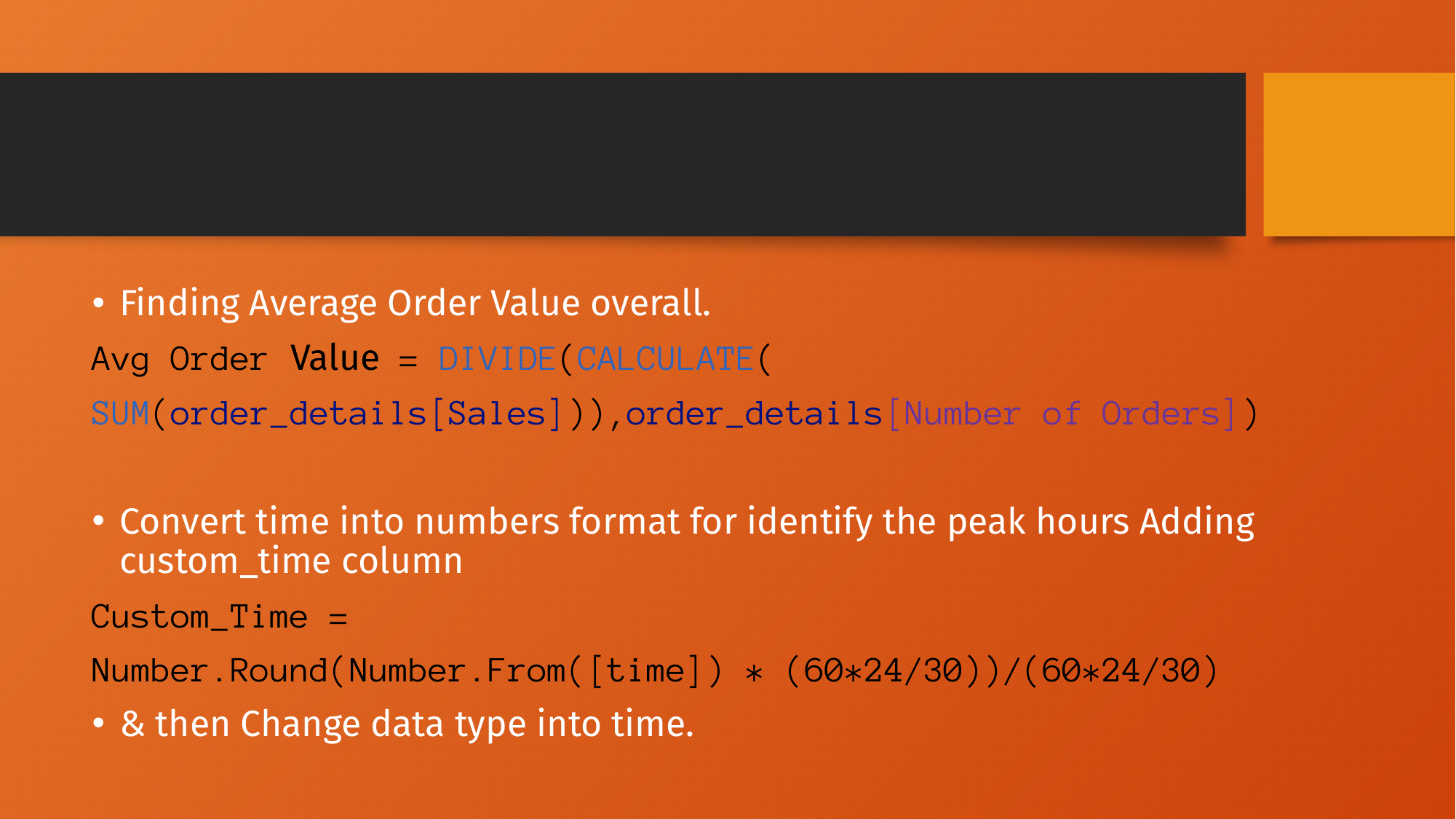

Finding Average Order Value overall.
Avg Order Value = DIVIDE(CALCULATE(
SUM(order_details[Sales])),order_details[Number of Orders])

Convert time into numbers format for identify the peak hours Adding custom_time column
Custom_Time =
Number.Round(Number.From([time]) * (60*24/30))/(60*24/30)
& then Change data type into time.